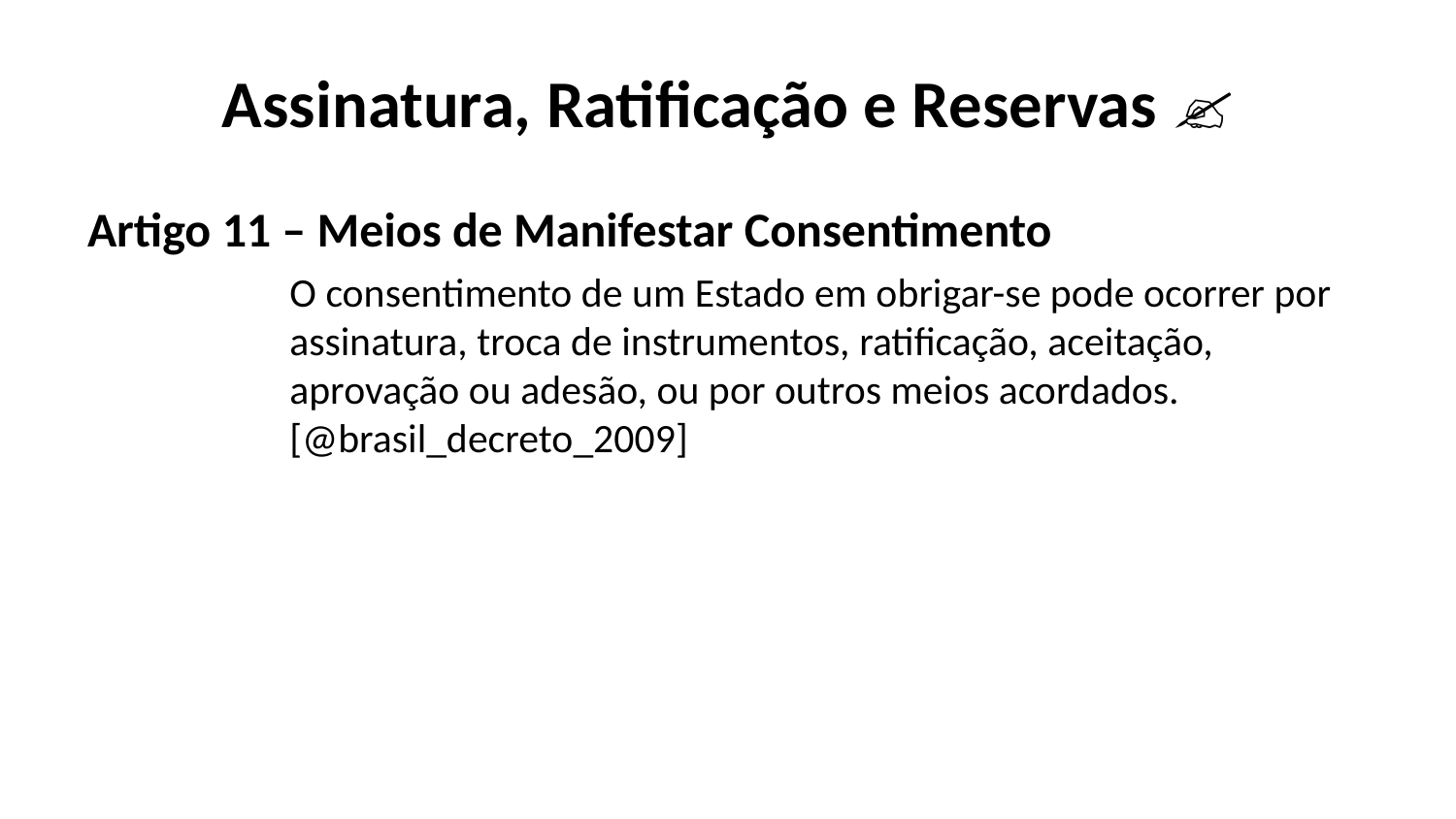

# Assinatura, Ratificação e Reservas ✍️
Artigo 11 – Meios de Manifestar Consentimento
O consentimento de um Estado em obrigar-se pode ocorrer por assinatura, troca de instrumentos, ratificação, aceitação, aprovação ou adesão, ou por outros meios acordados.
[@brasil_decreto_2009]